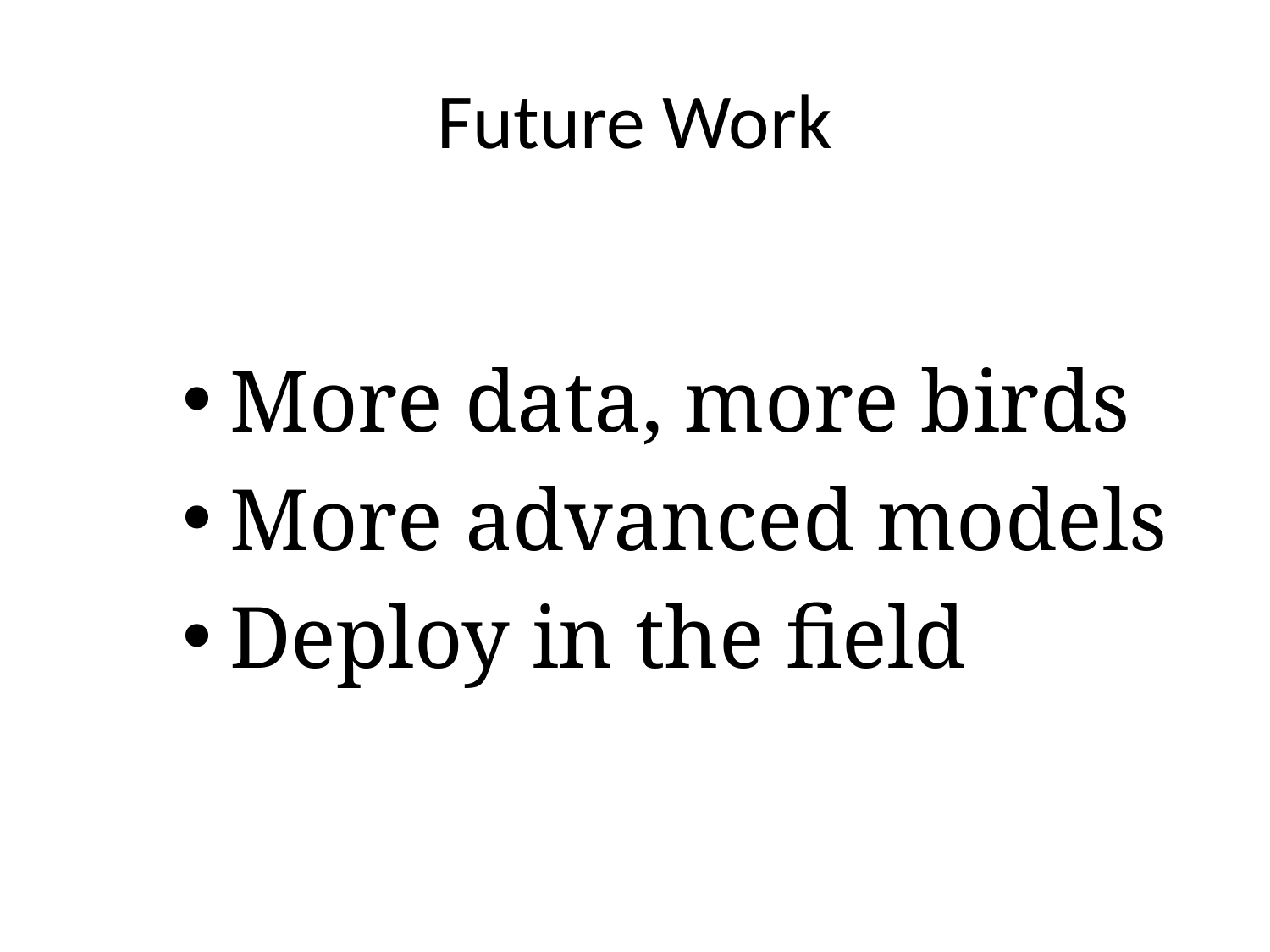

# Future Work

More data, more birds
More advanced models
Deploy in the field